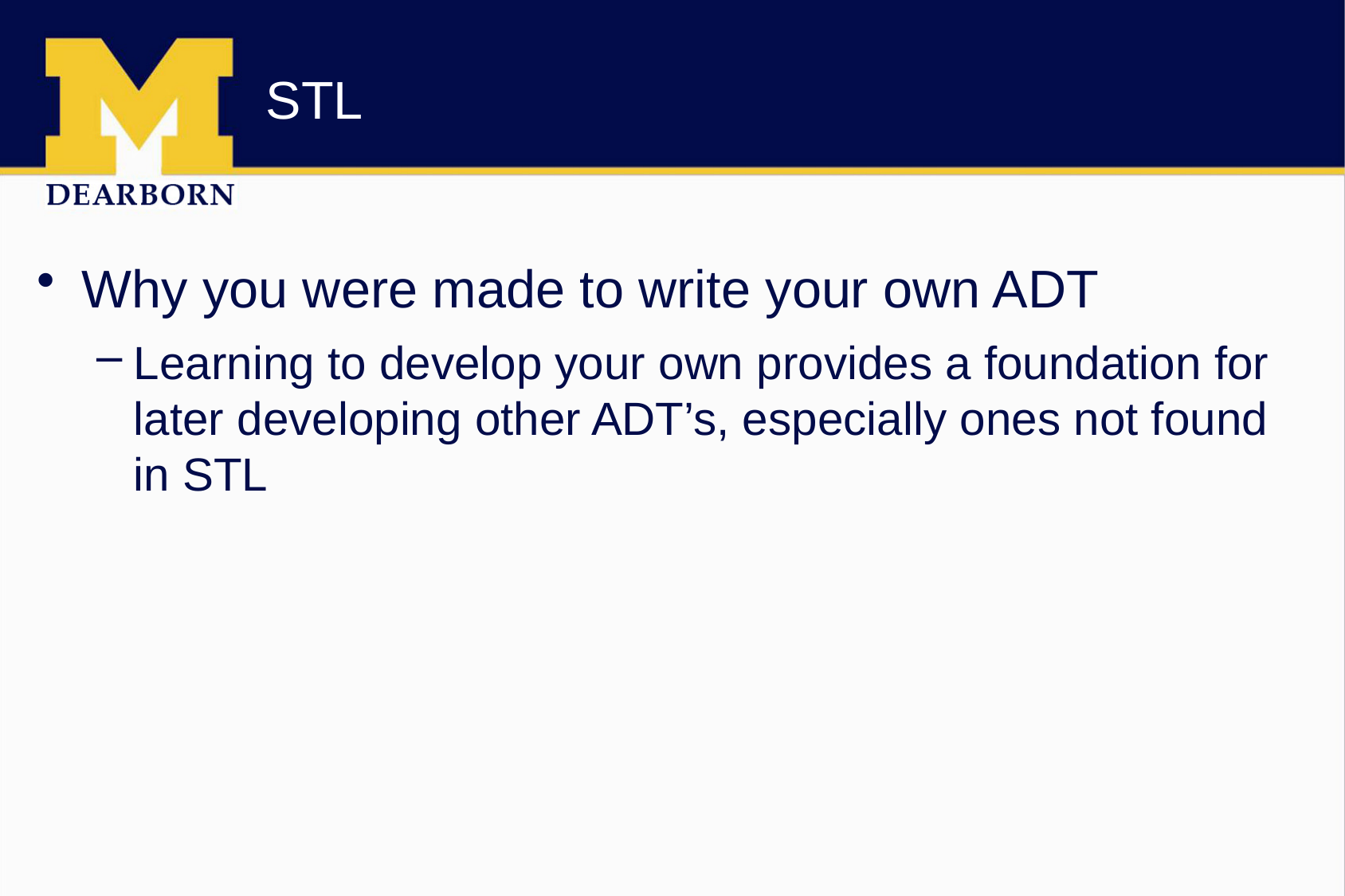

# STL
Why you were made to write your own ADT
Learning to develop your own provides a foundation for later developing other ADT’s, especially ones not found in STL